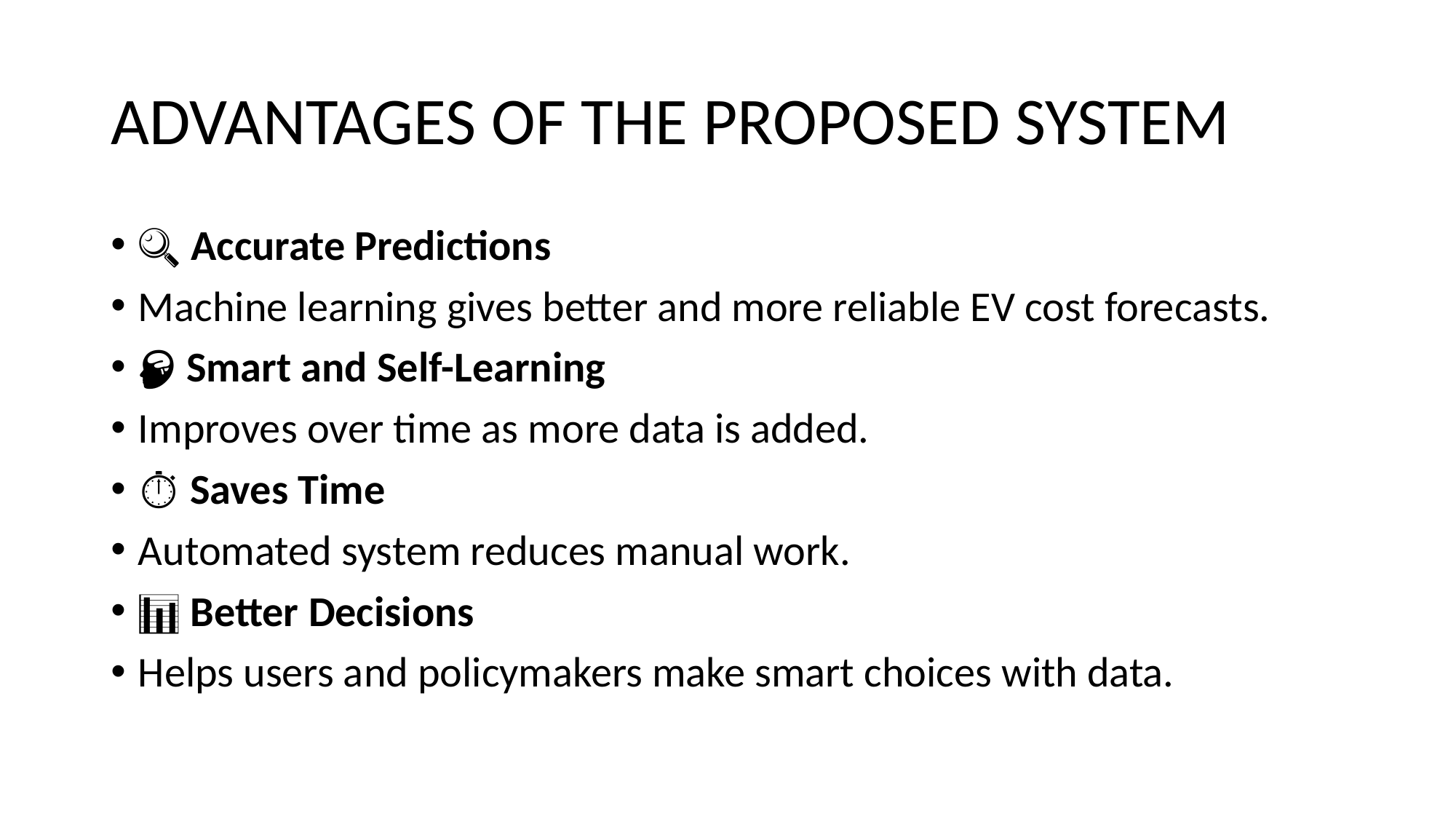

# ADVANTAGES OF THE PROPOSED SYSTEM
🔍 Accurate Predictions
Machine learning gives better and more reliable EV cost forecasts.
🧠 Smart and Self-Learning
Improves over time as more data is added.
⏱️ Saves Time
Automated system reduces manual work.
📊 Better Decisions
Helps users and policymakers make smart choices with data.